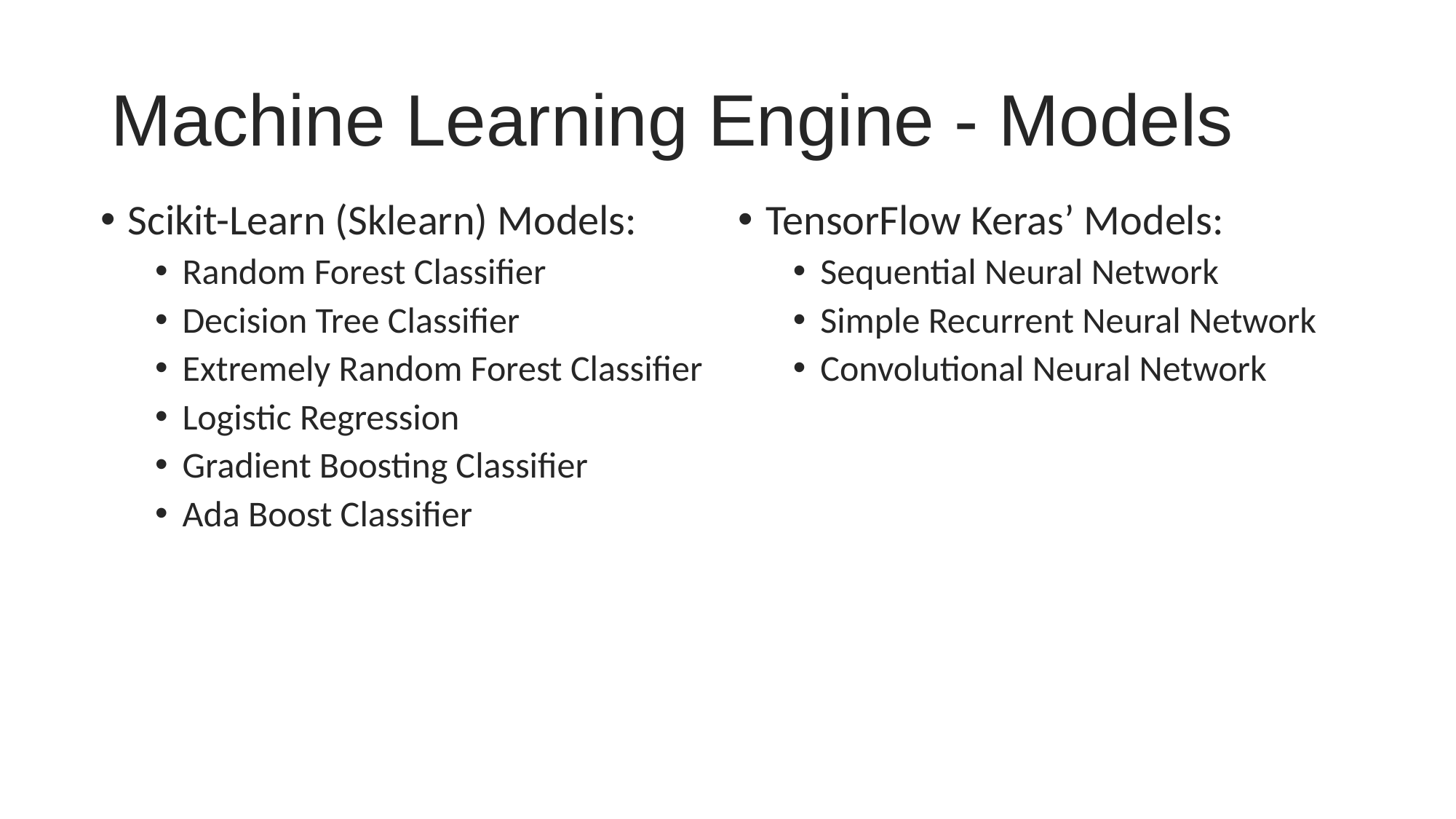

# Machine Learning Engine - Models
Scikit-Learn (Sklearn) Models:
Random Forest Classifier
Decision Tree Classifier
Extremely Random Forest Classifier
Logistic Regression
Gradient Boosting Classifier
Ada Boost Classifier

TensorFlow Keras’ Models:
Sequential Neural Network
Simple Recurrent Neural Network
Convolutional Neural Network